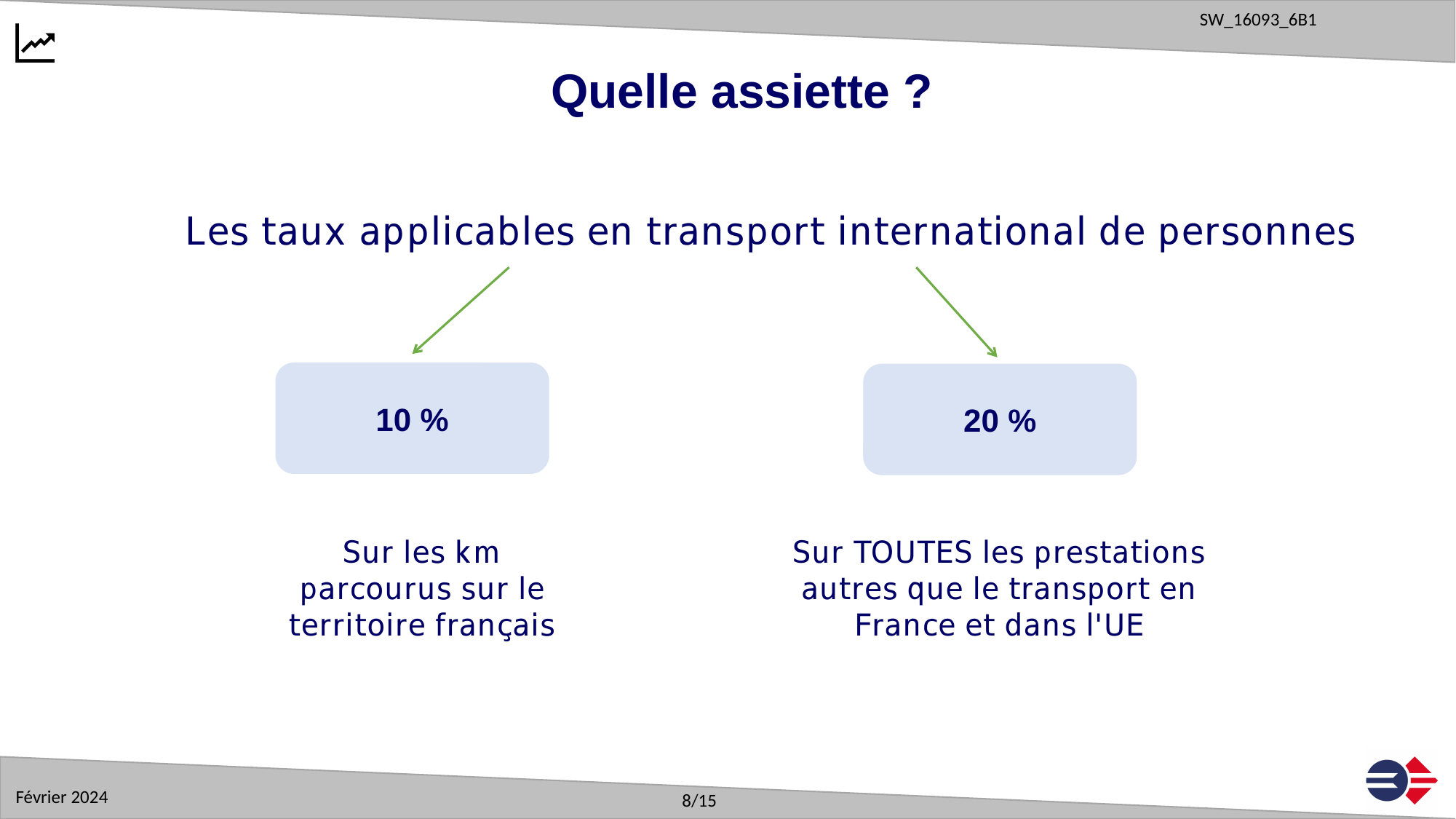

Quelle assiette ?
Les taux applicables en transport international de personnes
10 %
20 %
Sur TOUTES les prestations autres que le transport en France et dans l'UE
Sur les km parcourus sur le territoire français